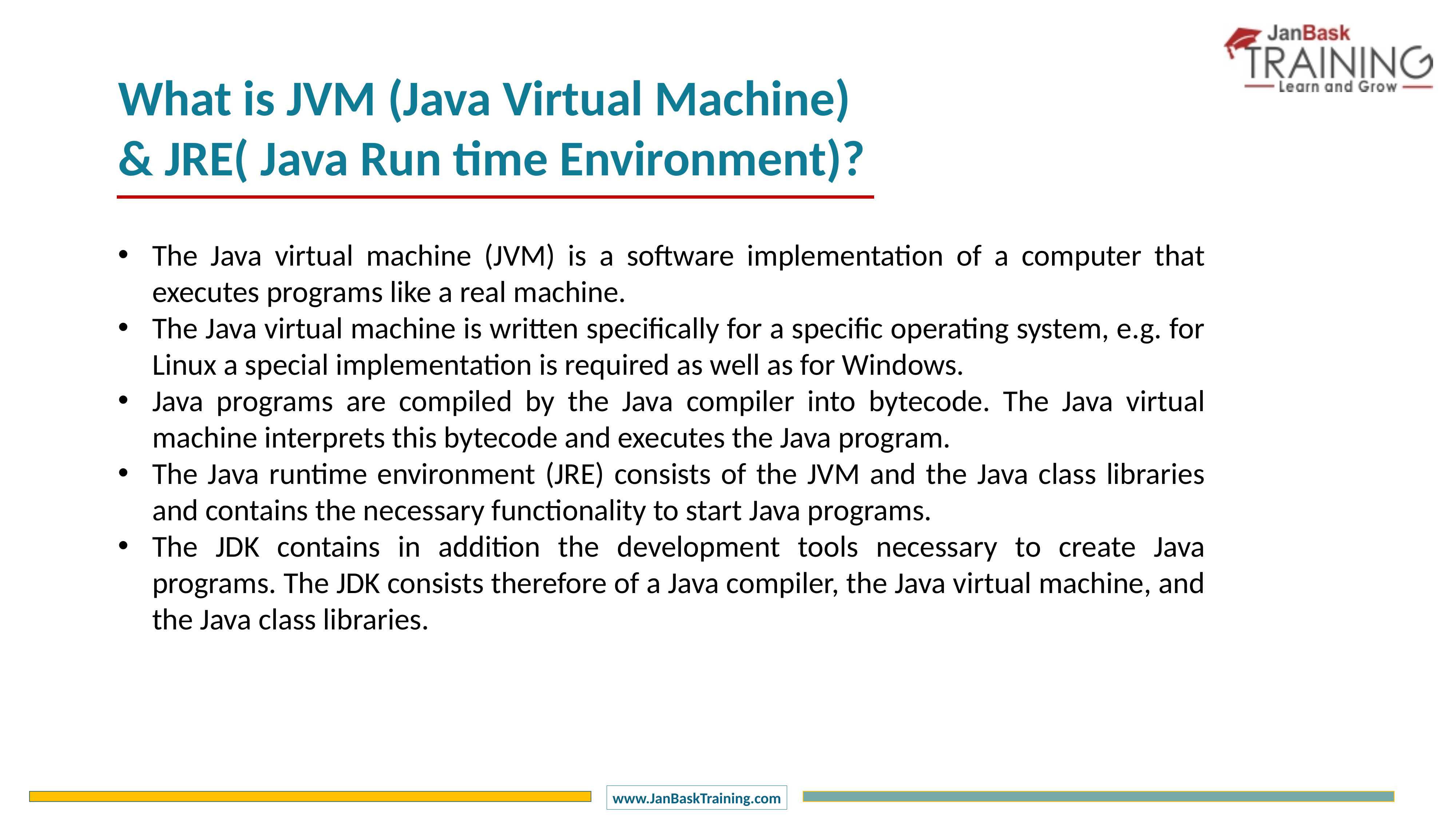

What is JVM (Java Virtual Machine) & JRE( Java Run time Environment)?
The Java virtual machine (JVM) is a software implementation of a computer that executes programs like a real machine.
The Java virtual machine is written specifically for a specific operating system, e.g. for Linux a special implementation is required as well as for Windows.
Java programs are compiled by the Java compiler into bytecode. The Java virtual machine interprets this bytecode and executes the Java program.
The Java runtime environment (JRE) consists of the JVM and the Java class libraries and contains the necessary functionality to start Java programs.
The JDK contains in addition the development tools necessary to create Java programs. The JDK consists therefore of a Java compiler, the Java virtual machine, and the Java class libraries.